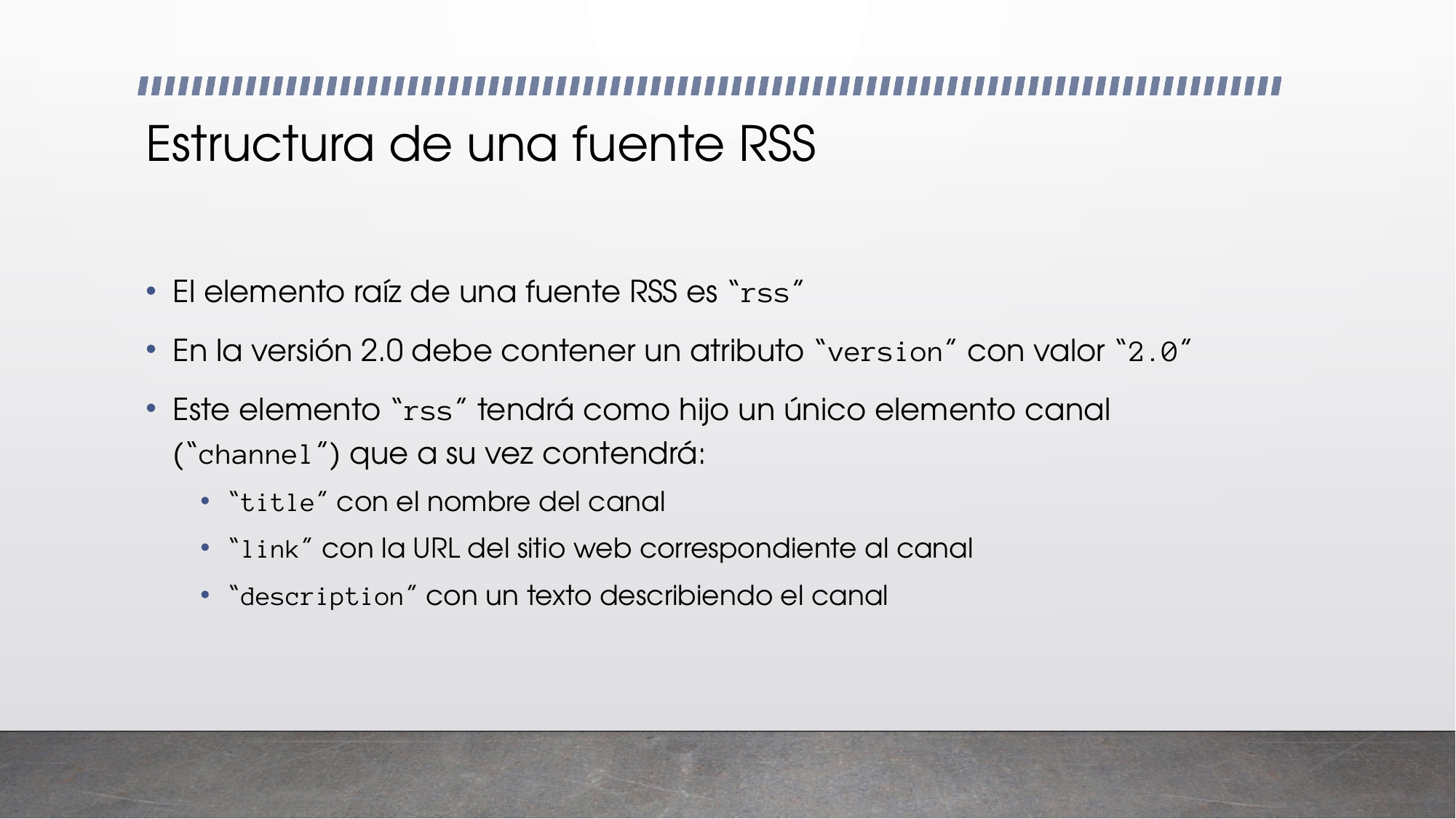

# Estructura de una fuente RSS
El elemento raíz de una fuente RSS es “rss”
En la versión 2.0 debe contener un atributo “version” con valor “2.0”
Este elemento “rss” tendrá como hijo un único elemento canal (“channel”) que a su vez contendrá:
“title” con el nombre del canal
“link” con la URL del sitio web correspondiente al canal
“description” con un texto describiendo el canal